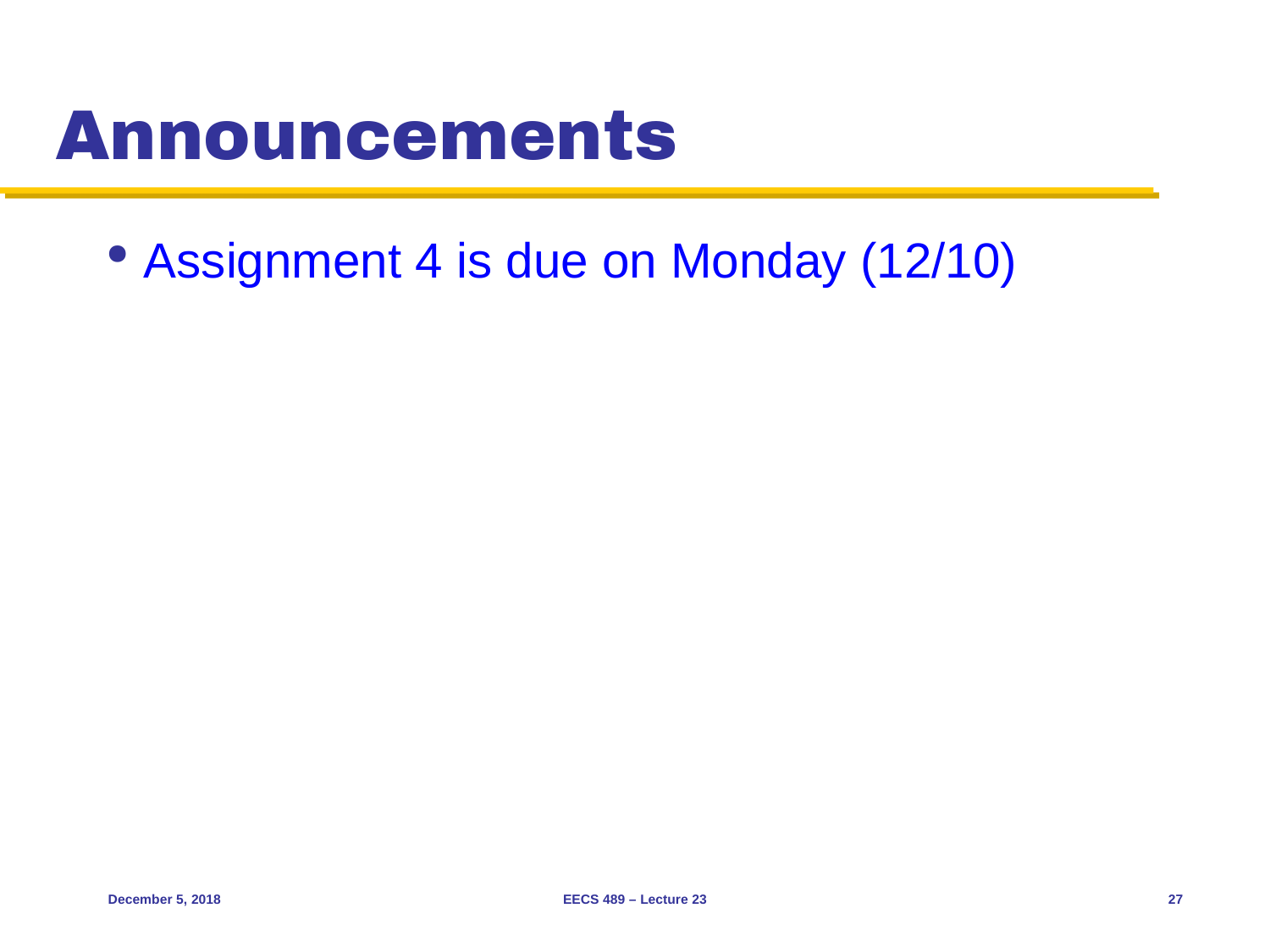

# Announcements
Assignment 4 is due on Monday (12/10)
December 5, 2018
EECS 489 – Lecture 23
27